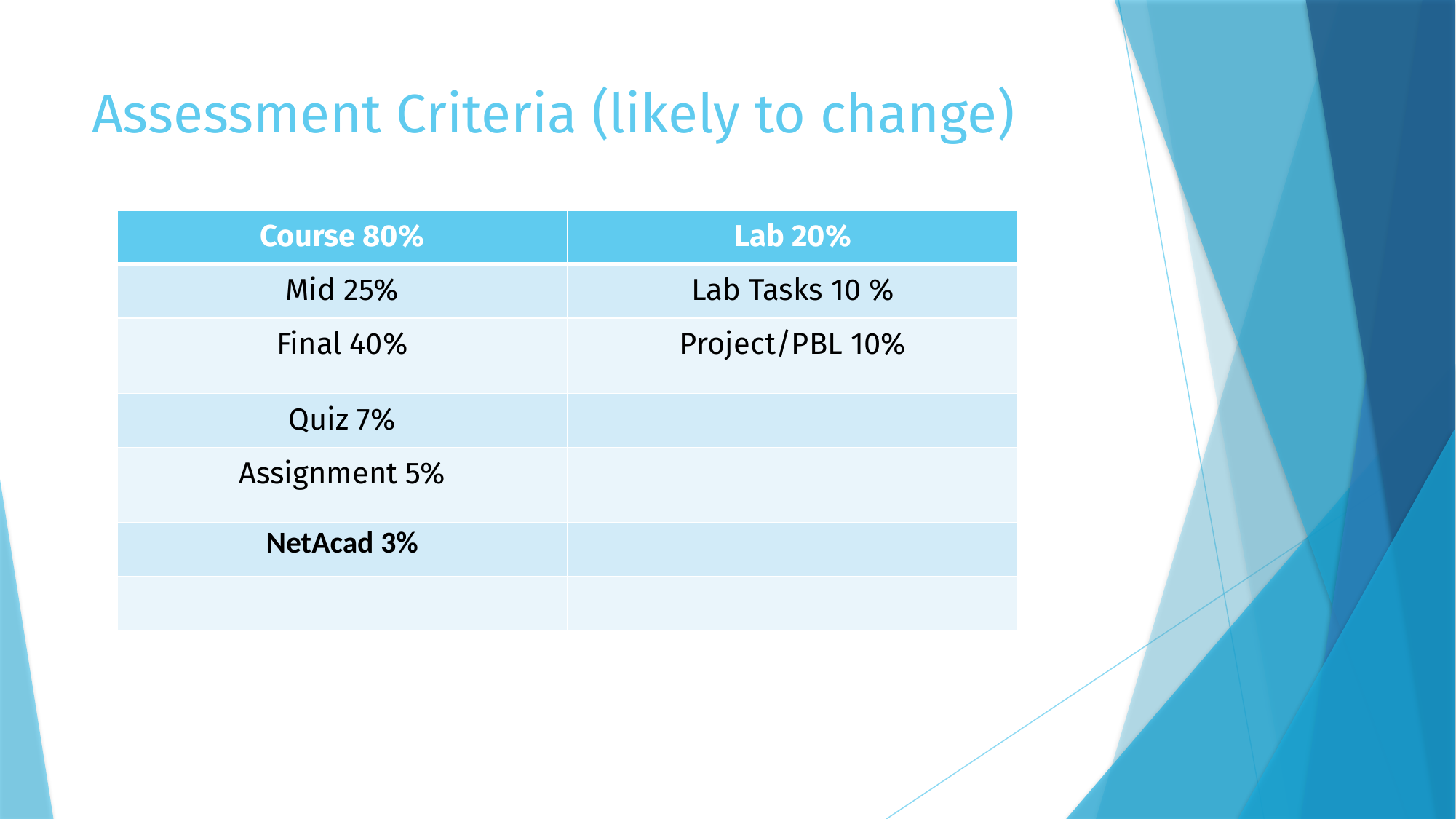

# Assessment Criteria (likely to change)
| Course 80% | Lab 20% |
| --- | --- |
| Mid 25% | Lab Tasks 10 % |
| Final 40% | Project/PBL 10% |
| Quiz 7% |  |
| Assignment 5% |  |
| NetAcad 3% |  |
|  |  |